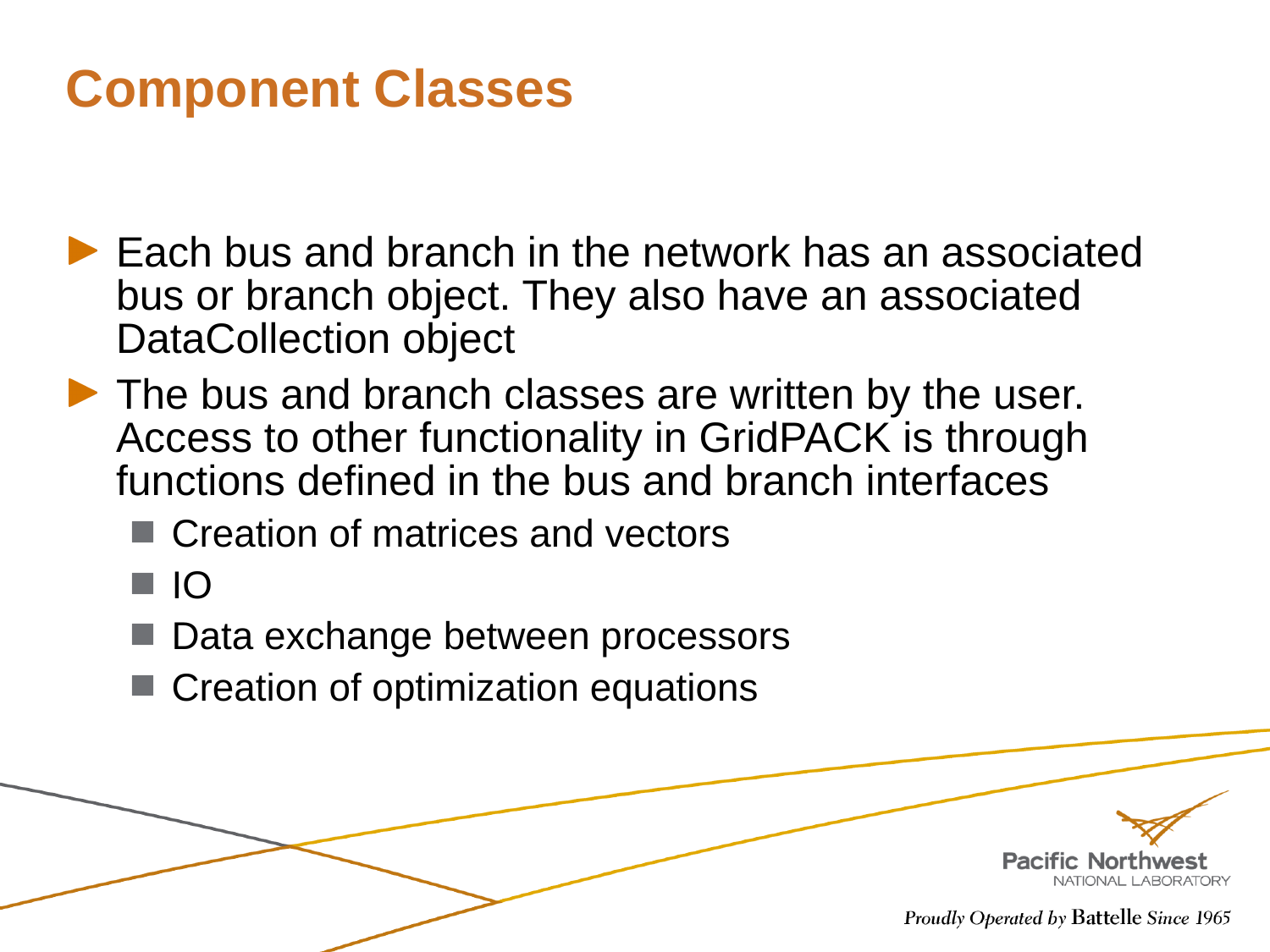

# Component Classes
Each bus and branch in the network has an associated bus or branch object. They also have an associated DataCollection object
The bus and branch classes are written by the user. Access to other functionality in GridPACK is through functions defined in the bus and branch interfaces
Creation of matrices and vectors
IO
Data exchange between processors
Creation of optimization equations